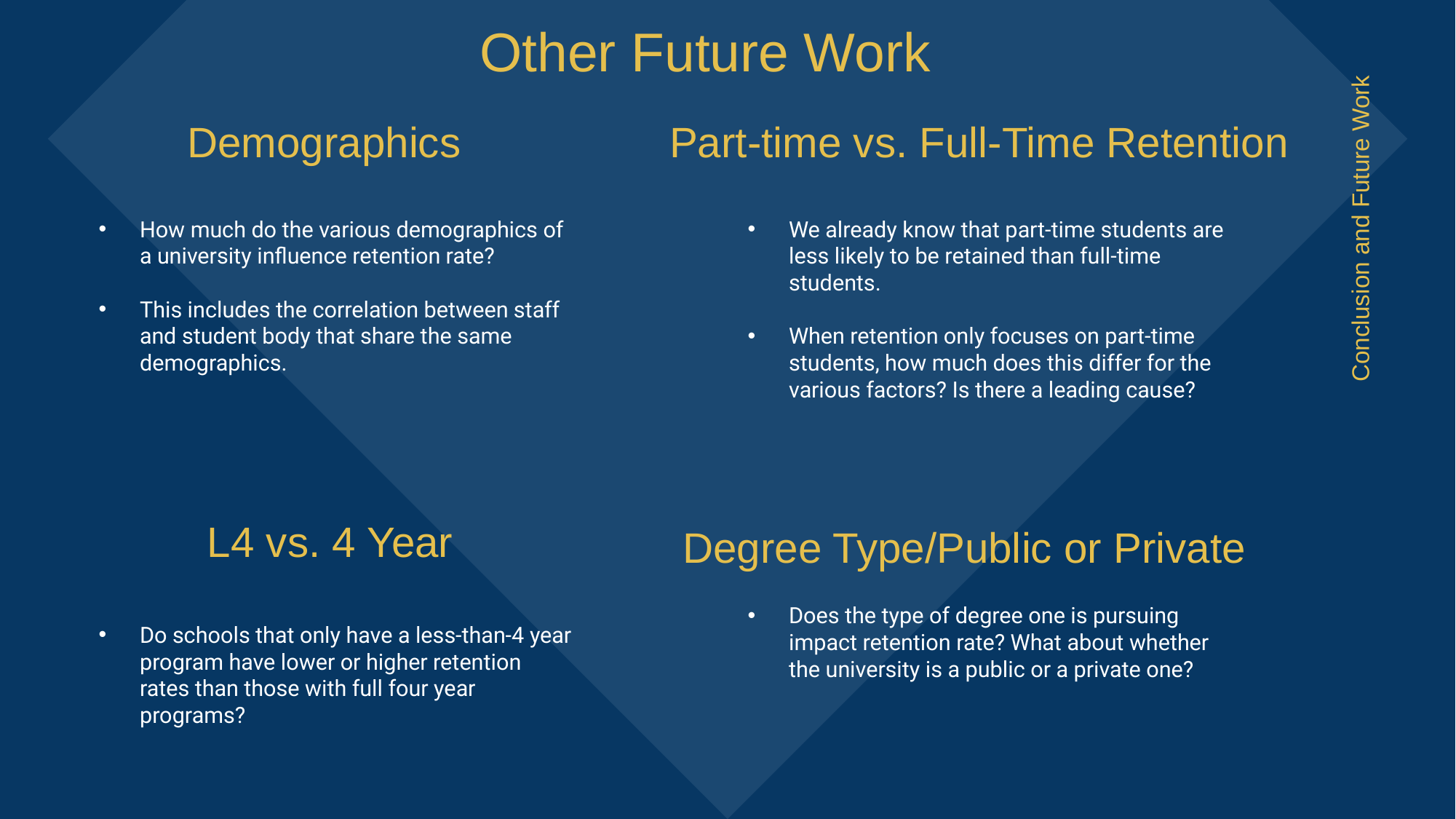

Other Future Work
Demographics
Part-time vs. Full-Time Retention
How much do the various demographics of a university influence retention rate?

This includes the correlation between staff and student body that share the same demographics.
We already know that part-time students are less likely to be retained than full-time students.

When retention only focuses on part-time students, how much does this differ for the various factors? Is there a leading cause?
Conclusion and Future Work
L4 vs. 4 Year
Degree Type/Public or Private
Does the type of degree one is pursuing impact retention rate? What about whether the university is a public or a private one?
Do schools that only have a less-than-4 year program have lower or higher retention rates than those with full four year programs?